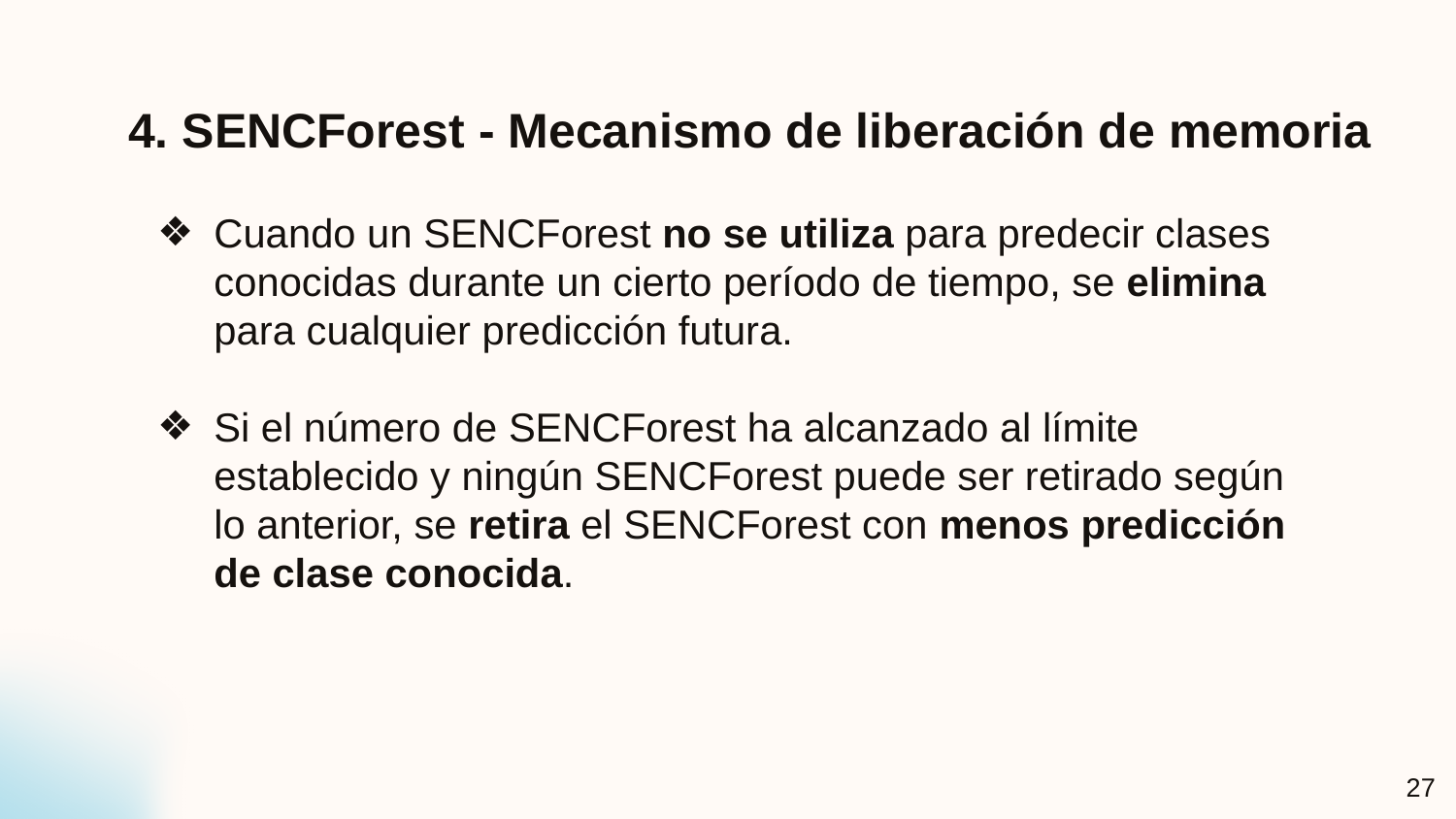

4. SENCForest - Mecanismo de liberación de memoria
Cuando un SENCForest no se utiliza para predecir clases conocidas durante un cierto período de tiempo, se elimina para cualquier predicción futura.

Si el número de SENCForest ha alcanzado al límite establecido y ningún SENCForest puede ser retirado según lo anterior, se retira el SENCForest con menos predicción de clase conocida.

27